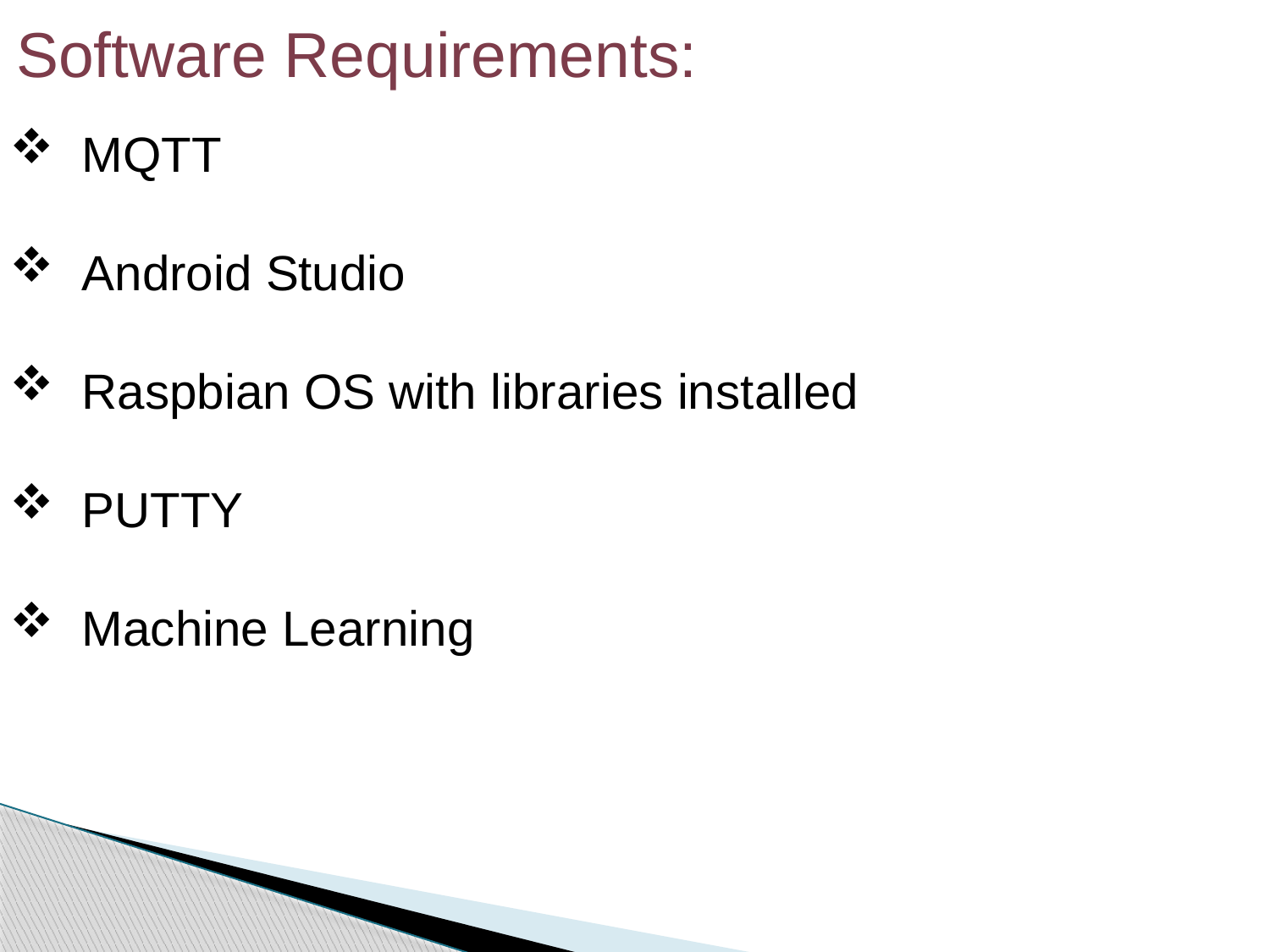

Software Requirements:
  MQTT

  Android Studio

  Raspbian OS with libraries installed

  PUTTY

  Machine Learning